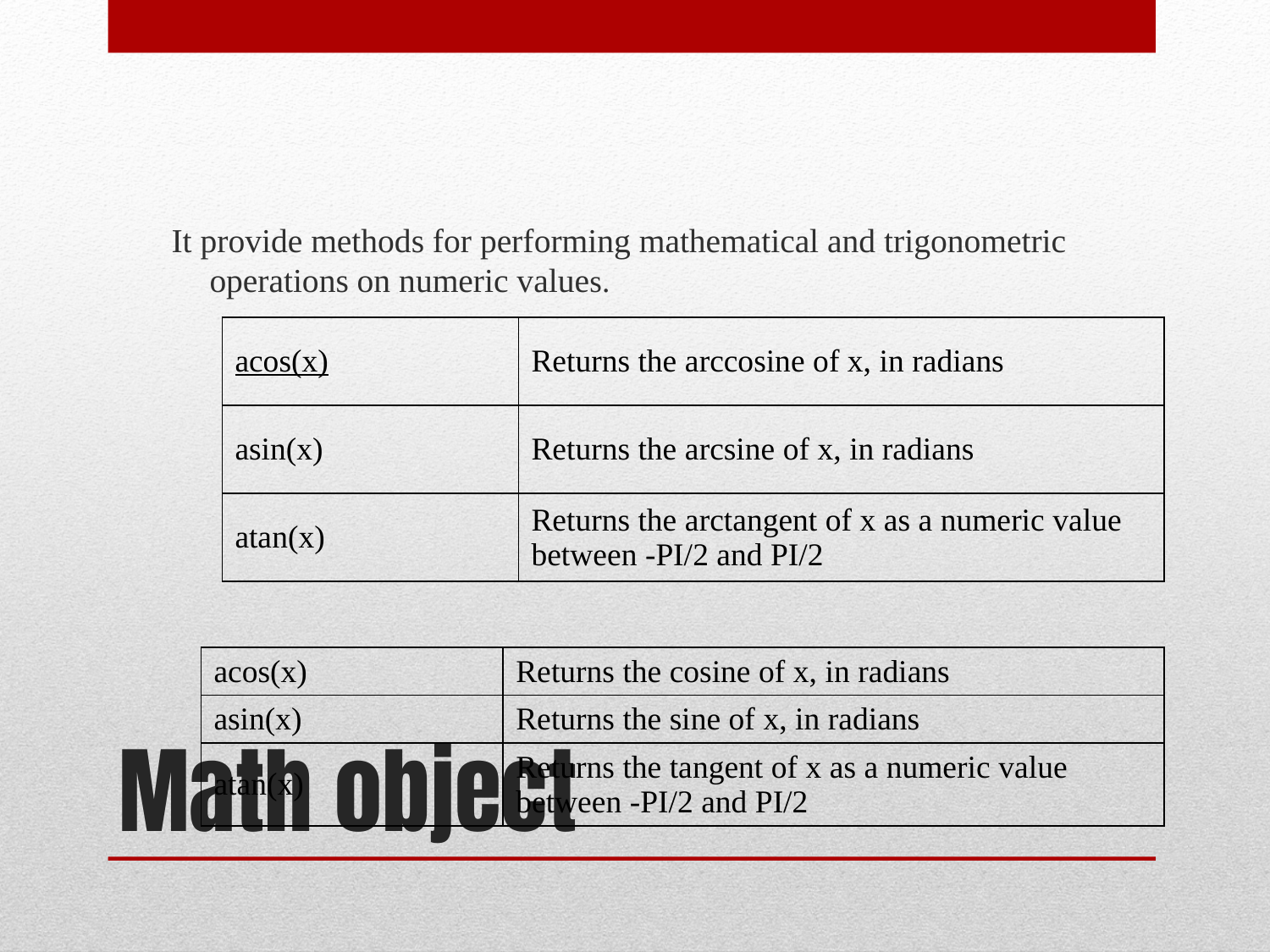

It provide methods for performing mathematical and trigonometric operations on numeric values.
| acos(x) | Returns the arccosine of x, in radians |
| --- | --- |
| asin(x) | Returns the arcsine of x, in radians |
| atan(x) | Returns the arctangent of x as a numeric value between -PI/2 and PI/2 |
# Math object
| acos(x) | Returns the cosine of x, in radians |
| --- | --- |
| asin(x) | Returns the sine of x, in radians |
| atan(x) | Returns the tangent of x as a numeric value between -PI/2 and PI/2 |